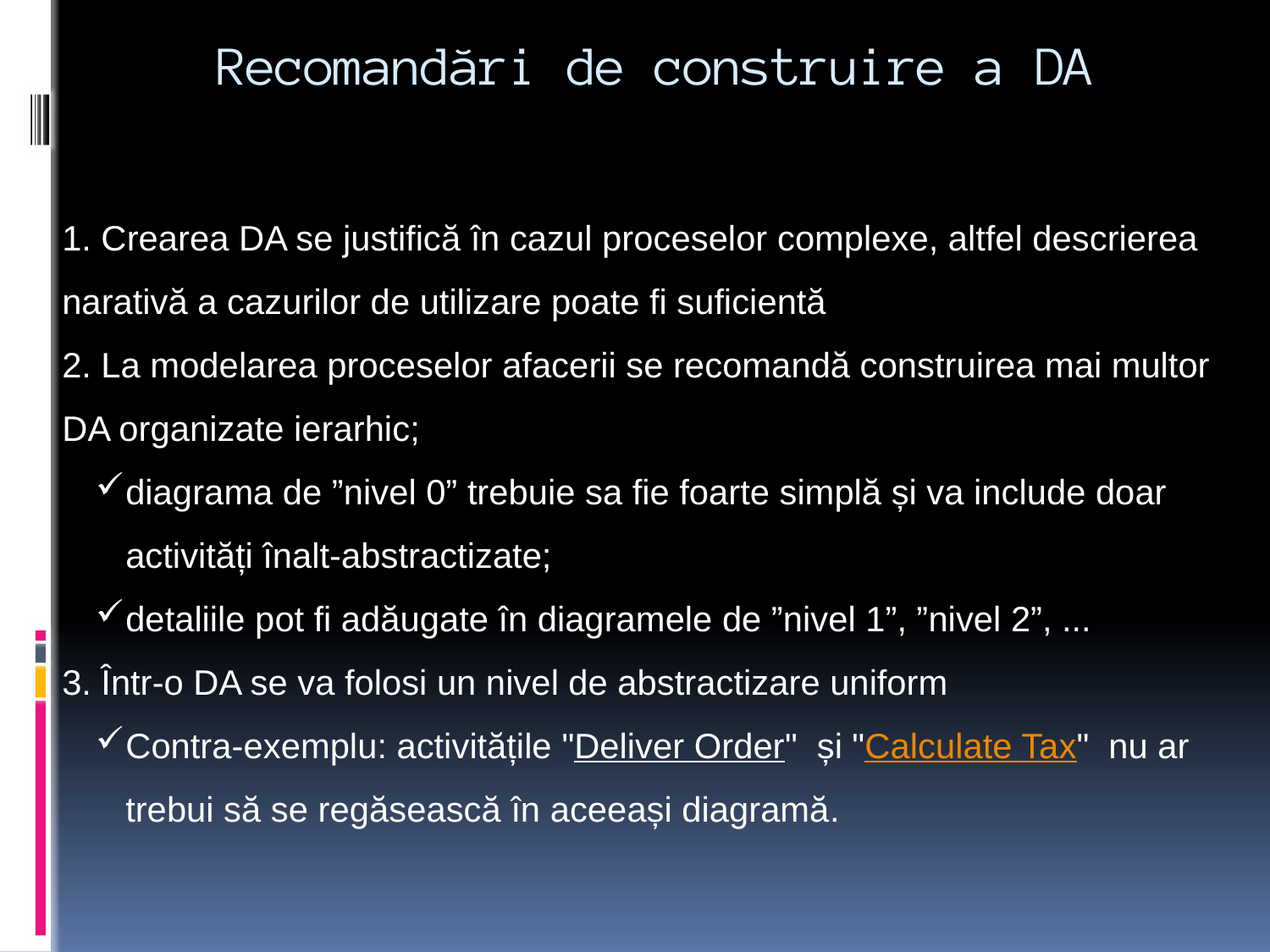

# Recomandări de construire a DA
1. Crearea DA se justifică în cazul proceselor complexe, altfel descrierea narativă a cazurilor de utilizare poate fi suficientă
2. La modelarea proceselor afacerii se recomandă construirea mai multor DA organizate ierarhic;
diagrama de ”nivel 0” trebuie sa fie foarte simplă și va include doar activități înalt-abstractizate;
detaliile pot fi adăugate în diagramele de ”nivel 1”, ”nivel 2”, ...
3. Într-o DA se va folosi un nivel de abstractizare uniform
Contra-exemplu: activitățile "Deliver Order"  și "Calculate Tax"  nu ar trebui să se regăsească în aceeași diagramă.